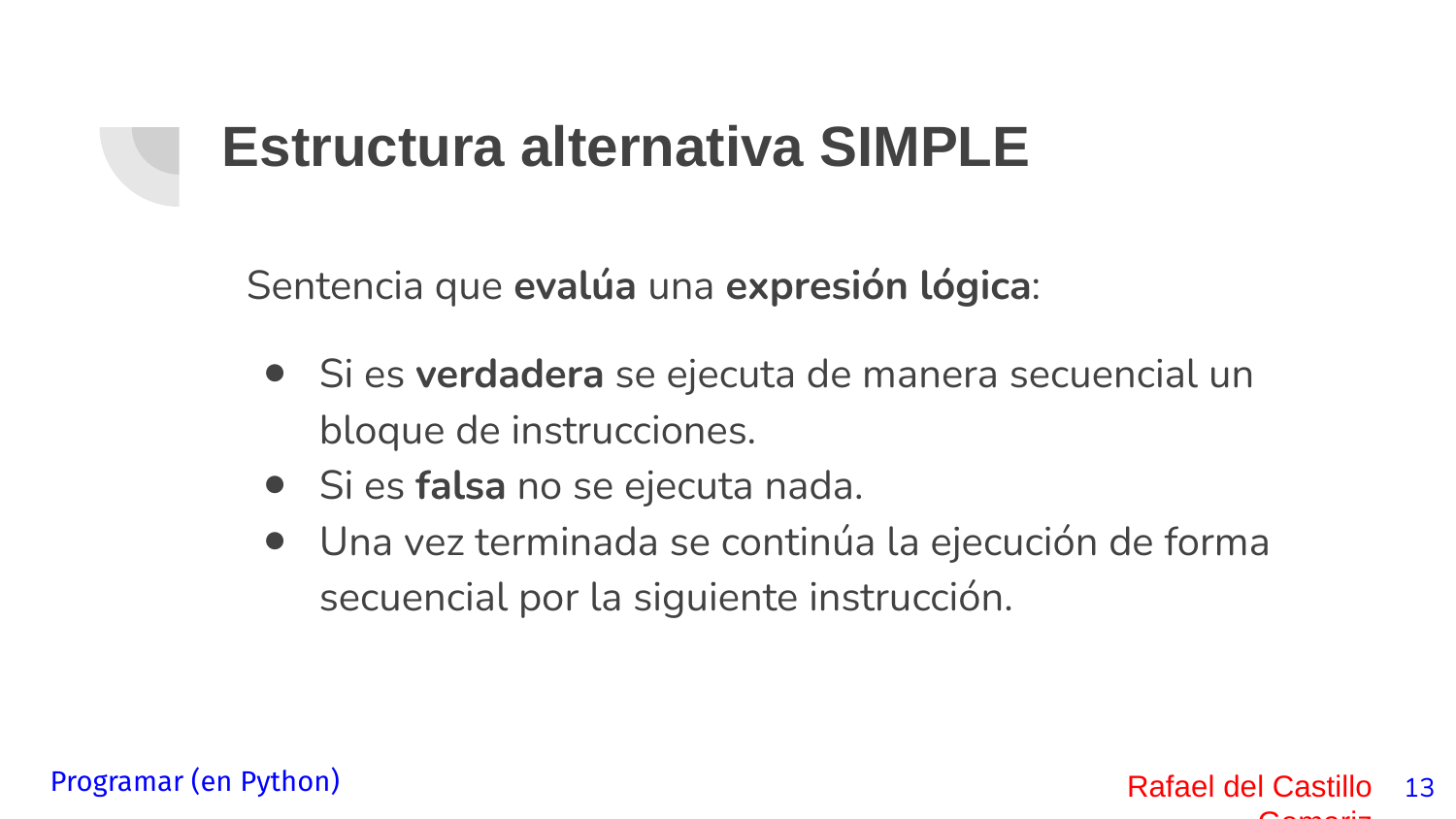

# Estructura alternativa SIMPLE
Sentencia que evalúa una expresión lógica:
Si es verdadera se ejecuta de manera secuencial un bloque de instrucciones.
Si es falsa no se ejecuta nada.
Una vez terminada se continúa la ejecución de forma secuencial por la siguiente instrucción.